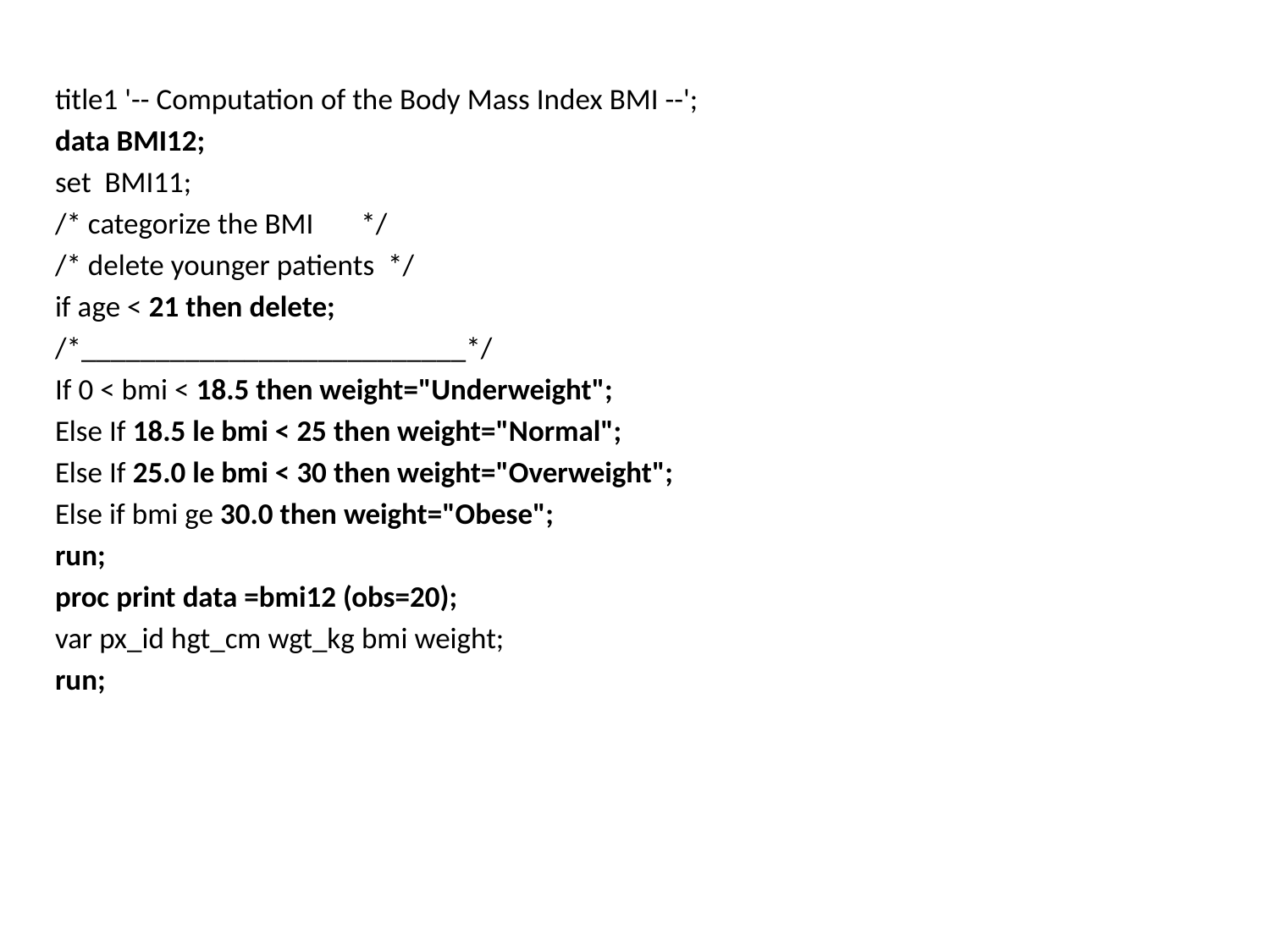

title1 '-- Computation of the Body Mass Index BMI --';
data BMI12;
set  BMI11;
/* categorize the BMI       */
/* delete younger patients  */
if age < 21 then delete;
/*__________________________*/
If 0 < bmi < 18.5 then weight="Underweight";
Else If 18.5 le bmi < 25 then weight="Normal";
Else If 25.0 le bmi < 30 then weight="Overweight";
Else if bmi ge 30.0 then weight="Obese";
run;
proc print data =bmi12 (obs=20);
var px_id hgt_cm wgt_kg bmi weight;
run;